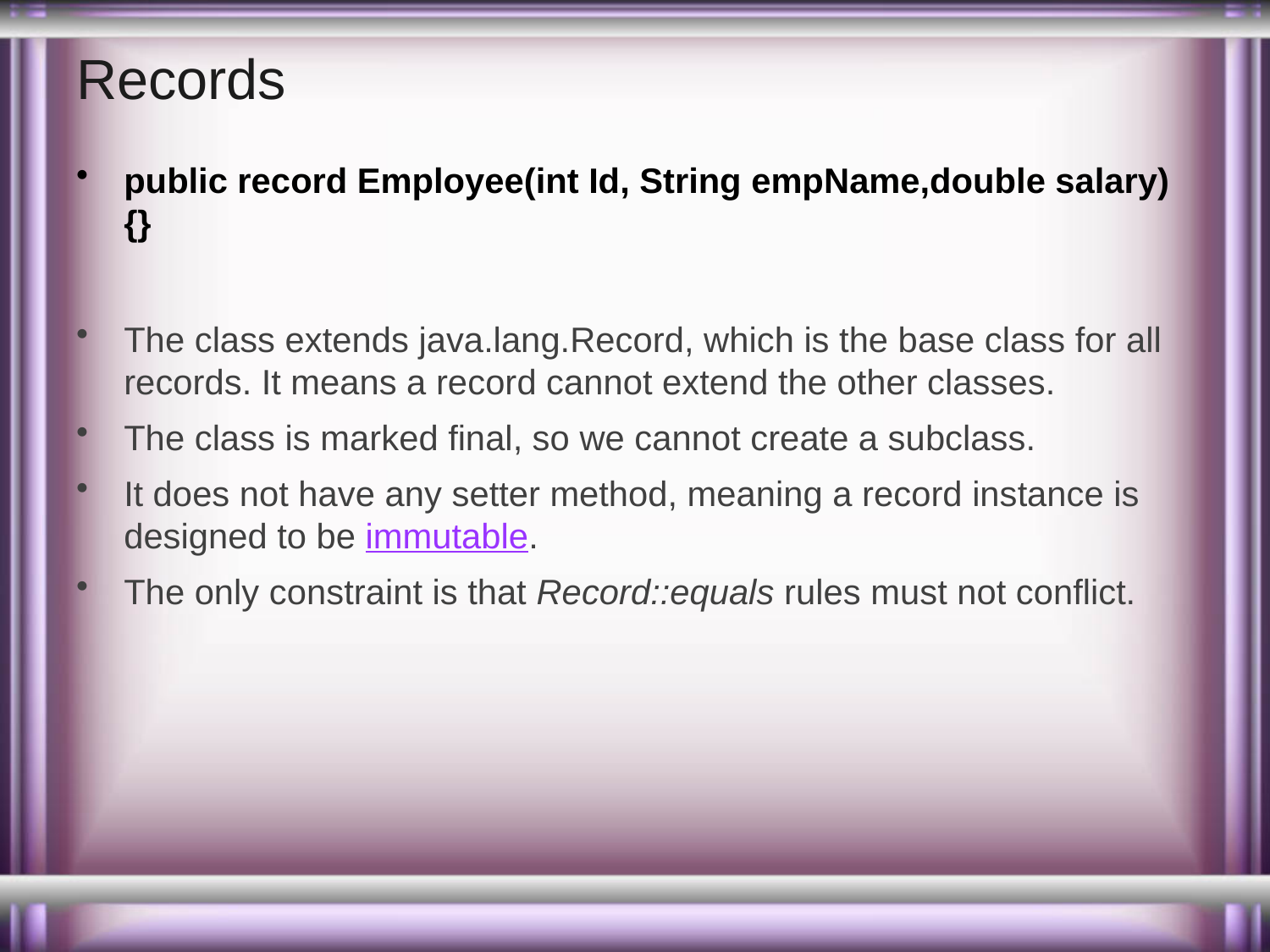

# Records
public record Employee(int Id, String empName,double salary) {}

The class extends java.lang.Record, which is the base class for all records. It means a record cannot extend the other classes.
The class is marked final, so we cannot create a subclass.
It does not have any setter method, meaning a record instance is designed to be immutable.
The only constraint is that Record::equals rules must not conflict.